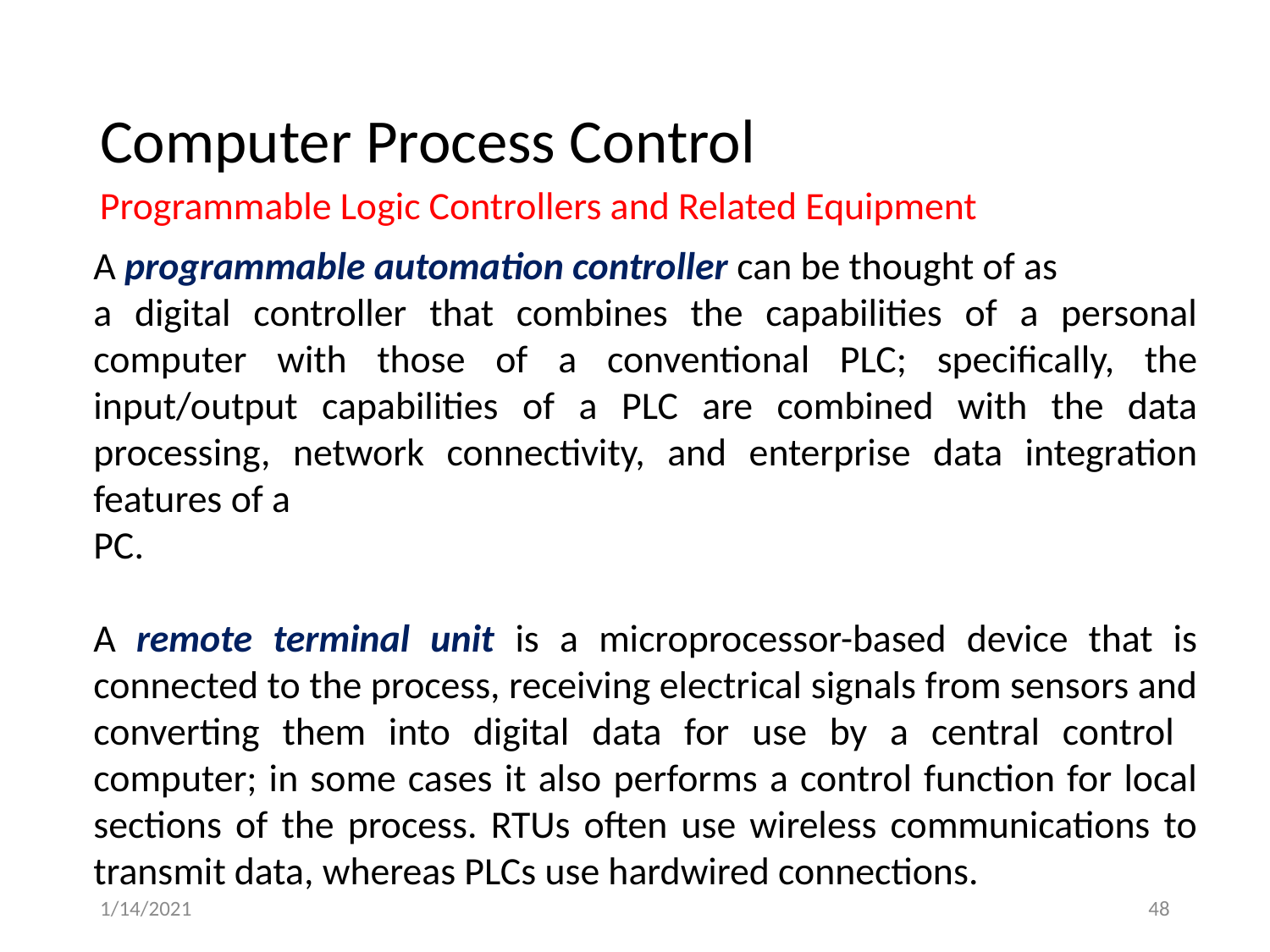

# Computer Process Control
Programmable Logic Controllers and Related Equipment
A programmable automation controller can be thought of as
a digital controller that combines the capabilities of a personal computer with those of a conventional PLC; specifically, the input/output capabilities of a PLC are combined with the data processing, network connectivity, and enterprise data integration features of a
PC.

A remote terminal unit is a microprocessor-based device that is connected to the process, receiving electrical signals from sensors and converting them into digital data for use by a central control  computer; in some cases it also performs a control function for local sections of the process. RTUs often use wireless communications to transmit data, whereas PLCs use hardwired connections.

1/14/2021
48